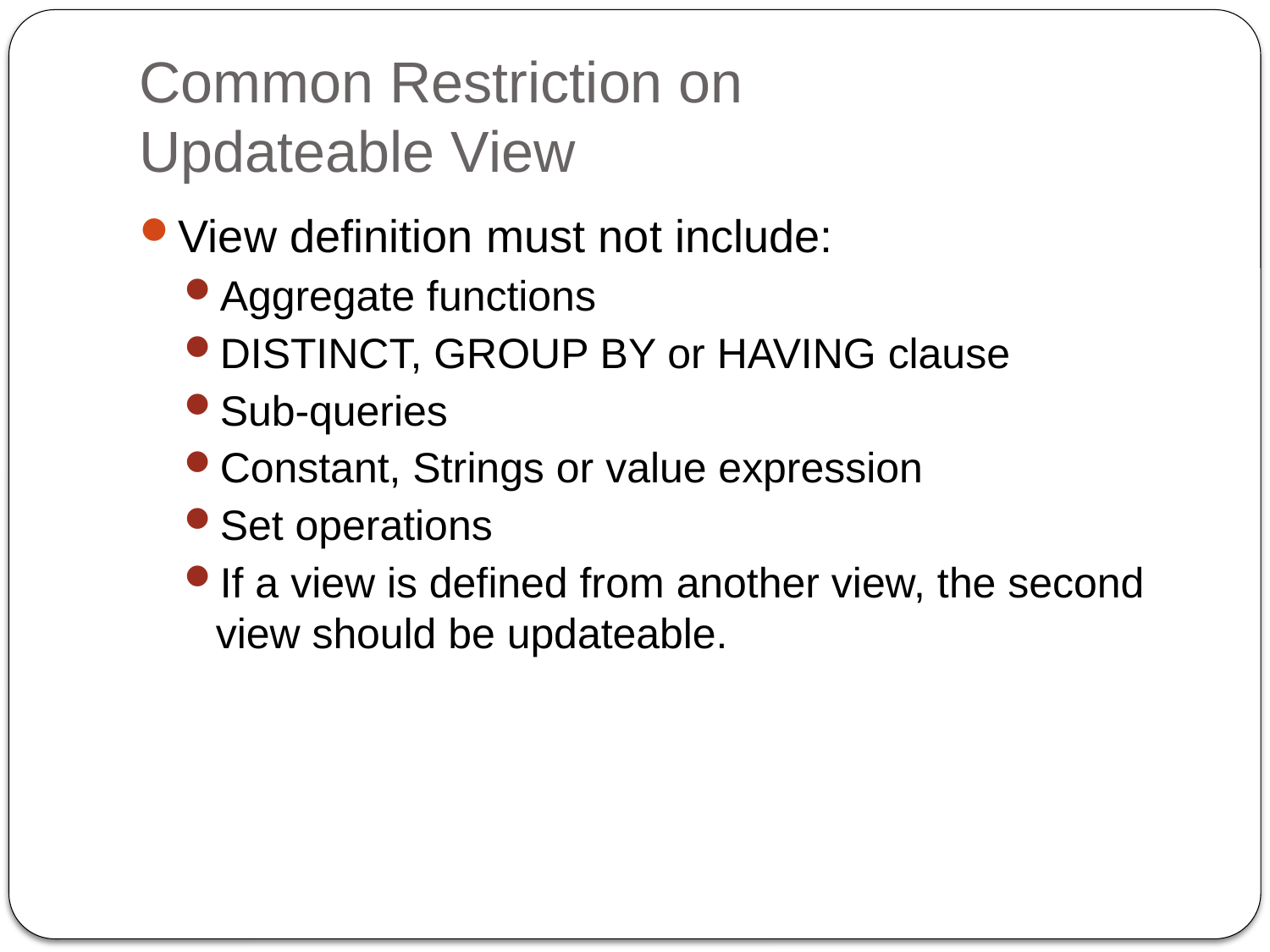

# Common Restriction on Updateable View
View definition must not include:
Aggregate functions
DISTINCT, GROUP BY or HAVING clause
Sub-queries
Constant, Strings or value expression
Set operations
If a view is defined from another view, the second view should be updateable.